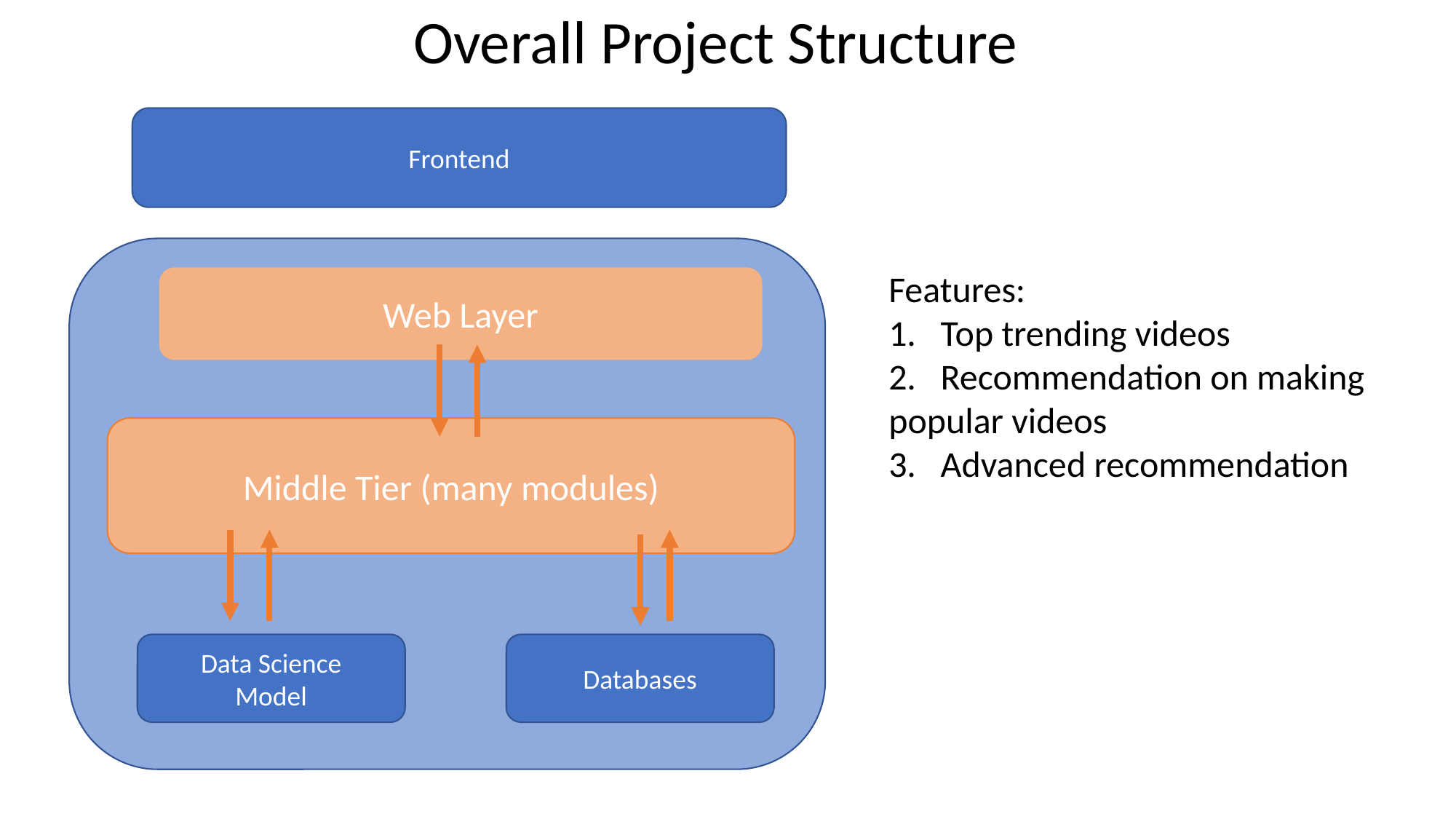

# Overall Project Structure
Frontend

Web Layer
Middle Tier (many modules)
Data Science
Model
Databases
Features:
1.   Top trending videos
2.   Recommendation on making
popular videos
3.   Advanced recommendation